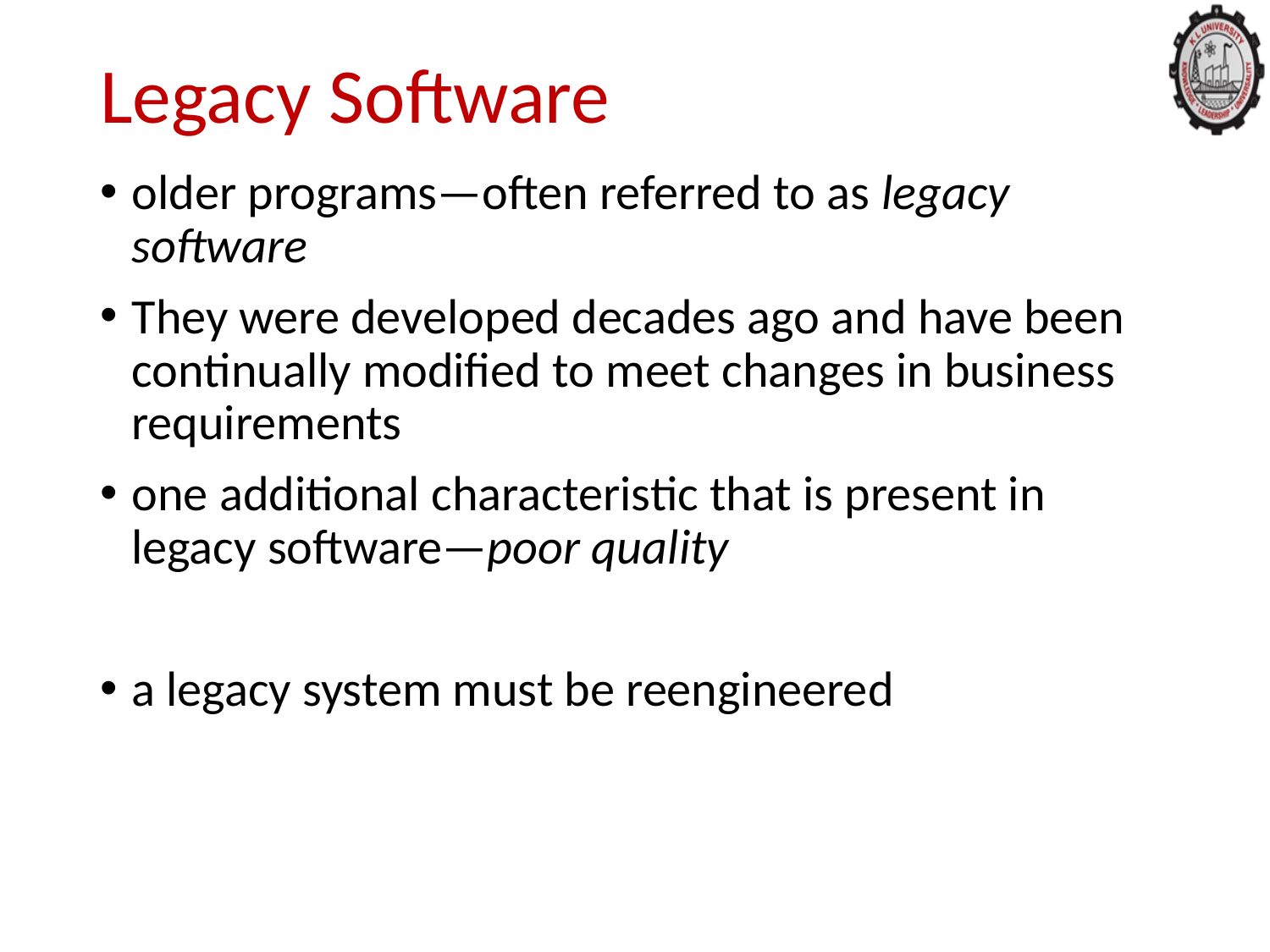

# Legacy Software
older programs—often referred to as legacy software
They were developed decades ago and have been continually modified to meet changes in business requirements
one additional characteristic that is present in legacy software—poor quality

a legacy system must be reengineered